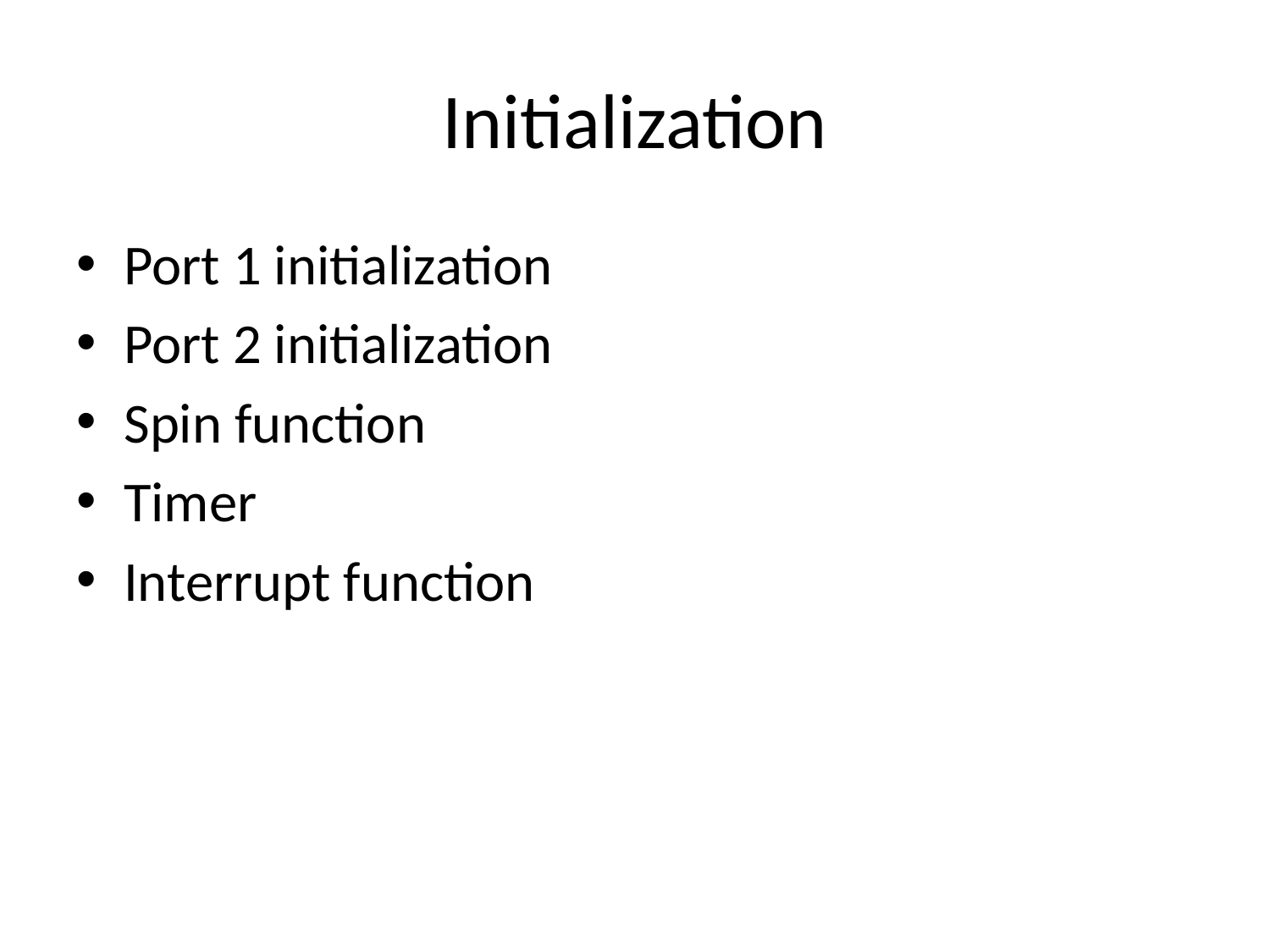

# Initialization
Port 1 initialization
Port 2 initialization
Spin function
Timer
Interrupt function